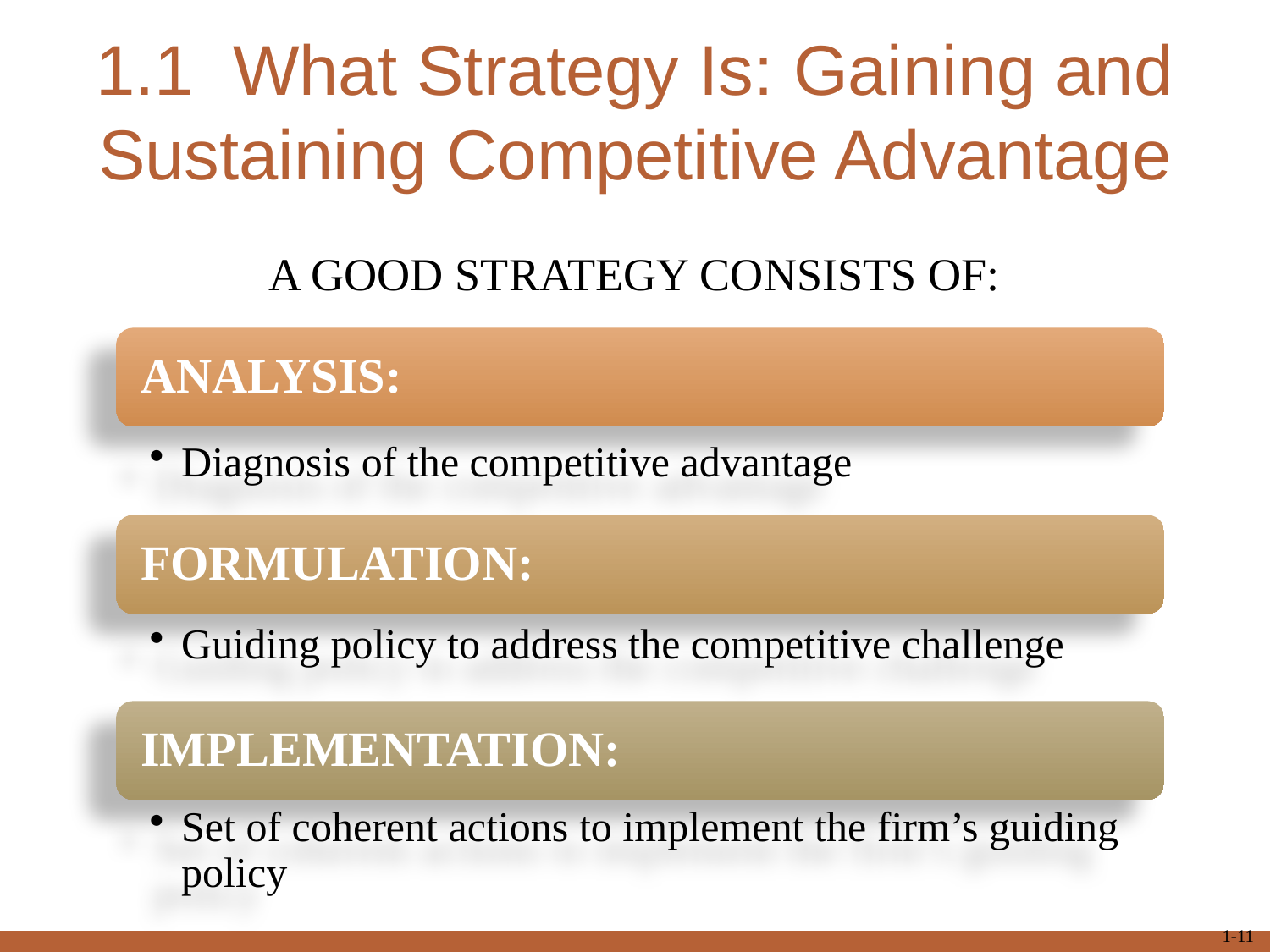

# 1.1  What Strategy Is: Gaining and Sustaining Competitive Advantage
A GOOD STRATEGY CONSISTS OF:
ANALYSIS:
Diagnosis of the competitive advantage
FORMULATION:
Guiding policy to address the competitive challenge
IMPLEMENTATION:
Set of coherent actions to implement the firm’s guiding policy